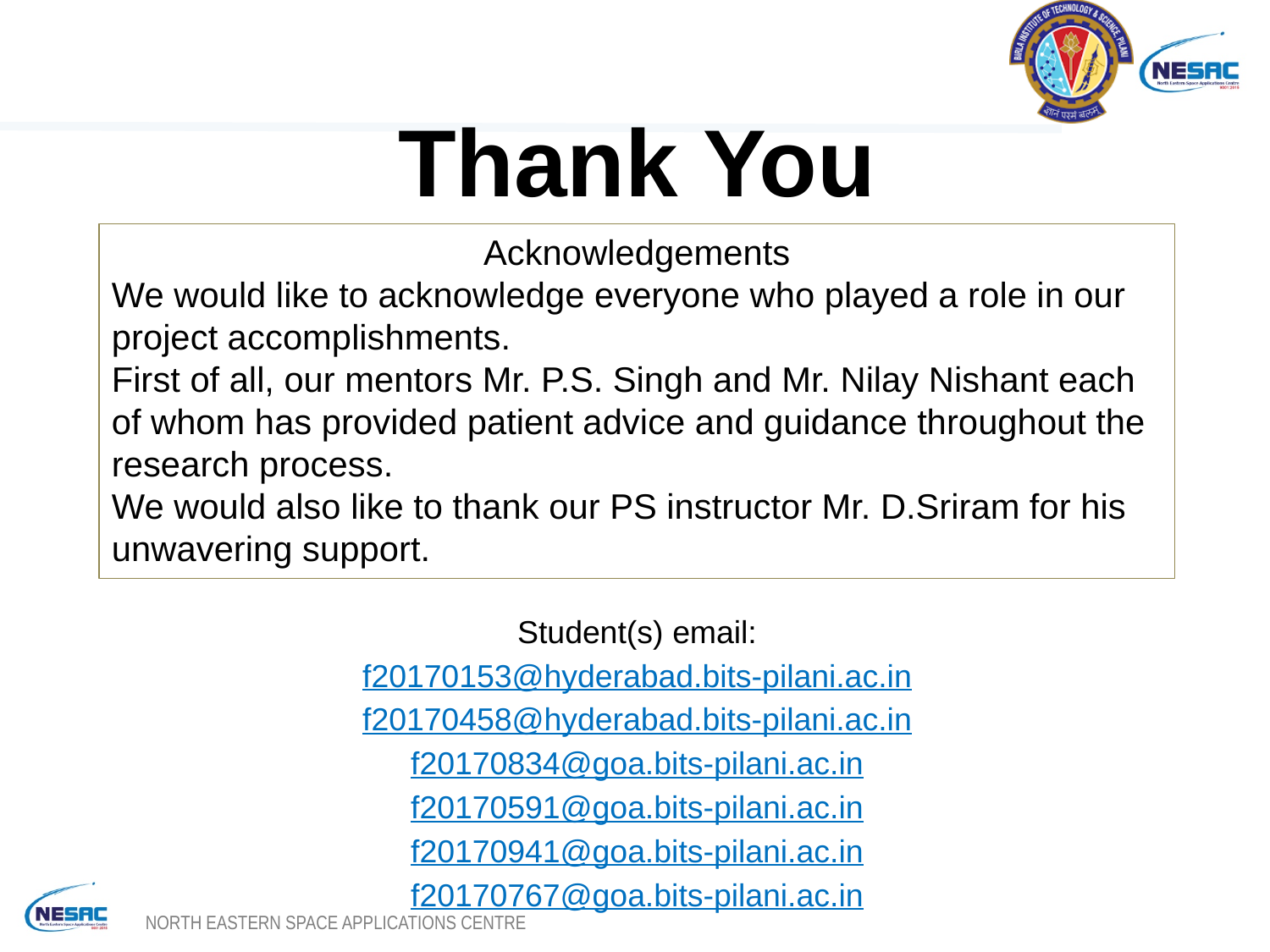

Thank You
Acknowledgements
We would like to acknowledge everyone who played a role in our project accomplishments.
First of all, our mentors Mr. P.S. Singh and Mr. Nilay Nishant each of whom has provided patient advice and guidance throughout the research process.
We would also like to thank our PS instructor Mr. D.Sriram for his unwavering support.

Student(s) email:
f20170153@hyderabad.bits-pilani.ac.in
f20170458@hyderabad.bits-pilani.ac.in
f20170834@goa.bits-pilani.ac.in
f20170591@goa.bits-pilani.ac.in
f20170941@goa.bits-pilani.ac.in
f20170767@goa.bits-pilani.ac.in